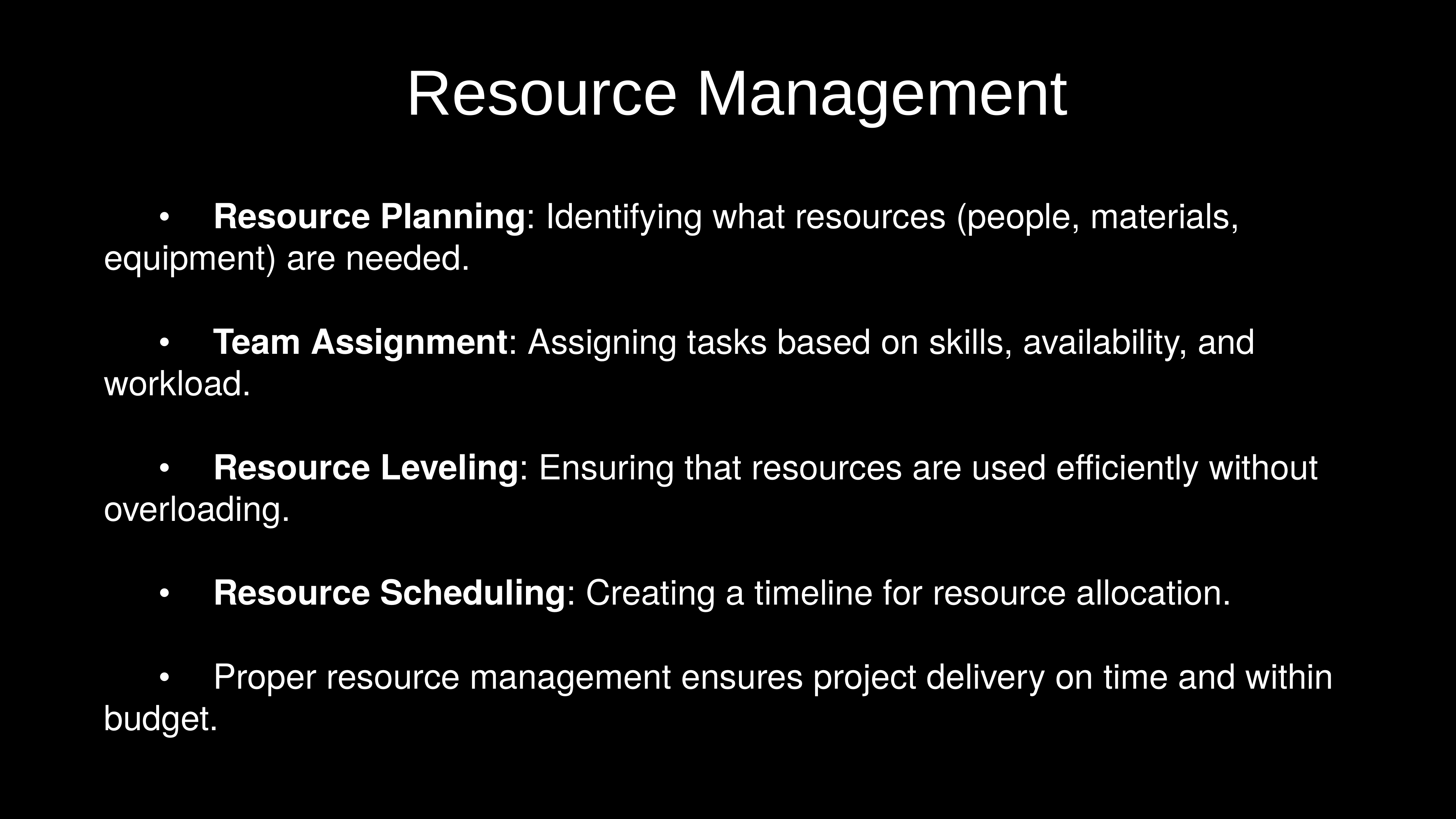

# Resource Management
	•	Resource Planning: Identifying what resources (people, materials, equipment) are needed.
	•	Team Assignment: Assigning tasks based on skills, availability, and workload.
	•	Resource Leveling: Ensuring that resources are used efficiently without overloading.
	•	Resource Scheduling: Creating a timeline for resource allocation.
	•	Proper resource management ensures project delivery on time and within budget.